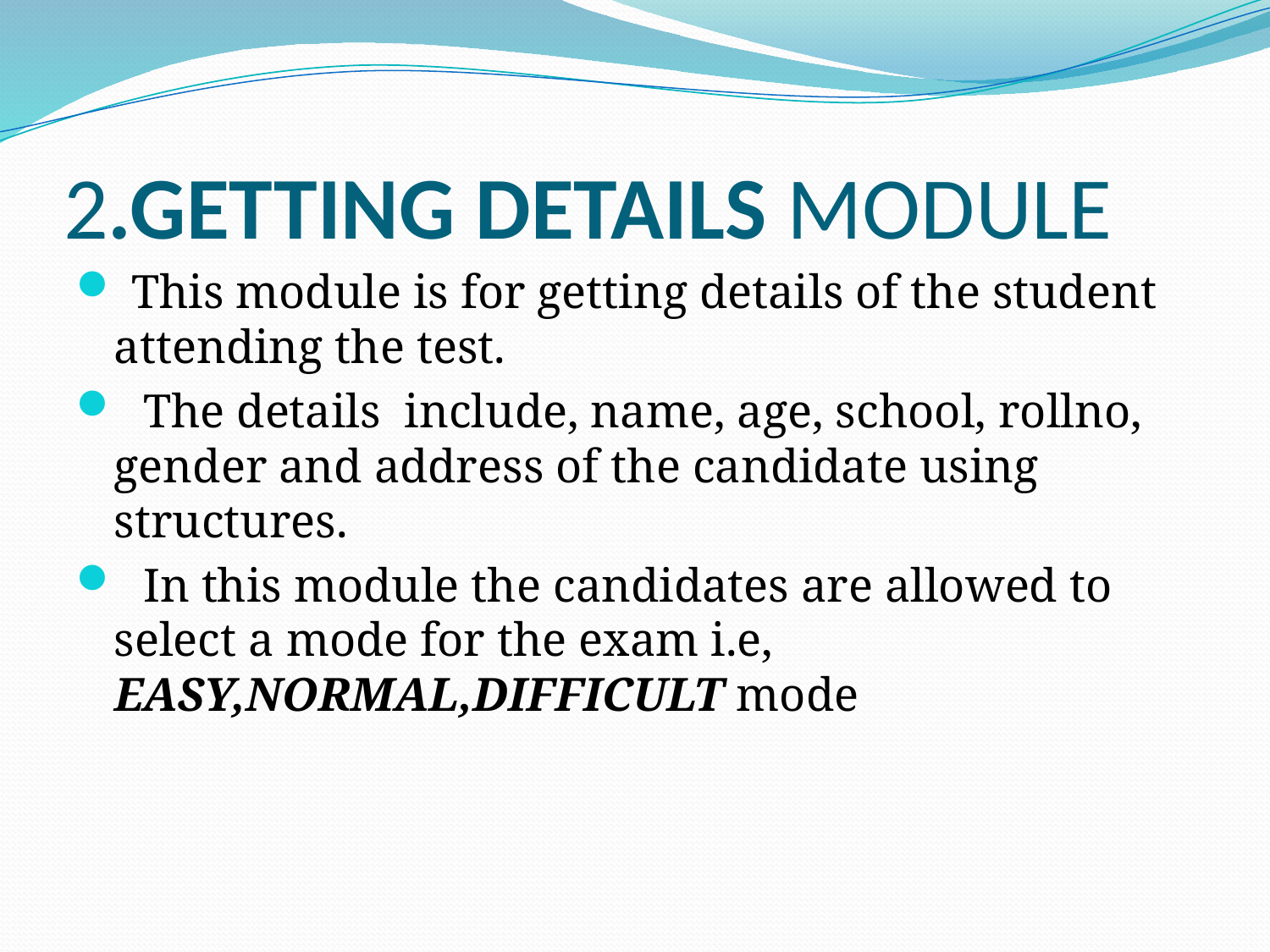

# 2.GETTING DETAILS MODULE
 This module is for getting details of the student attending the test.
  The details  include, name, age, school, rollno, gender and address of the candidate using structures.
  In this module the candidates are allowed to select a mode for the exam i.e, EASY,NORMAL,DIFFICULT mode